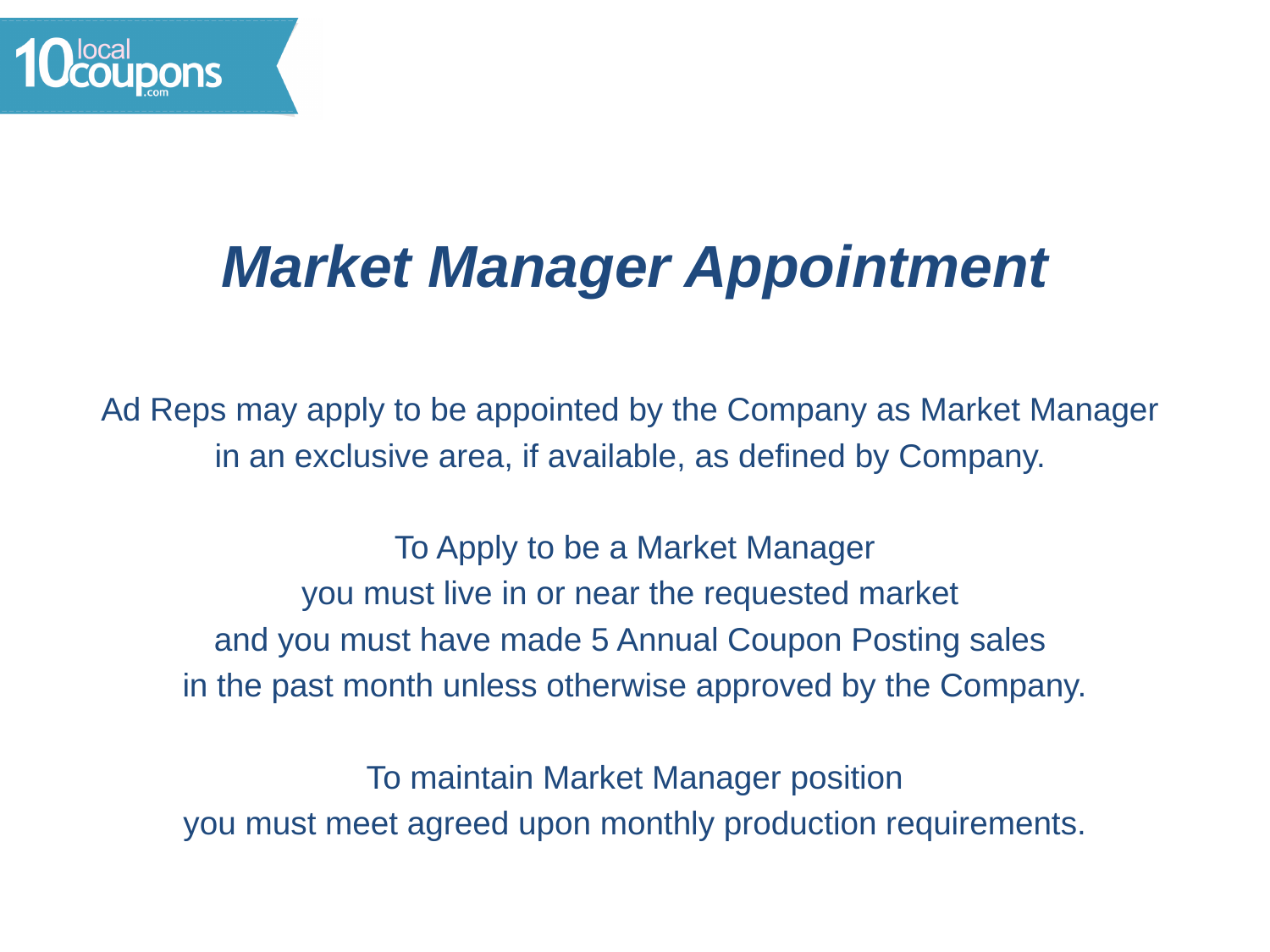

#
Market Manager Appointment

Ad Reps may apply to be appointed by the Company as Market Manager
in an exclusive area, if available, as defined by Company.

 To Apply to be a Market Manager
you must live in or near the requested market
and you must have made 5 Annual Coupon Posting sales
in the past month unless otherwise approved by the Company.

To maintain Market Manager position
you must meet agreed upon monthly production requirements.